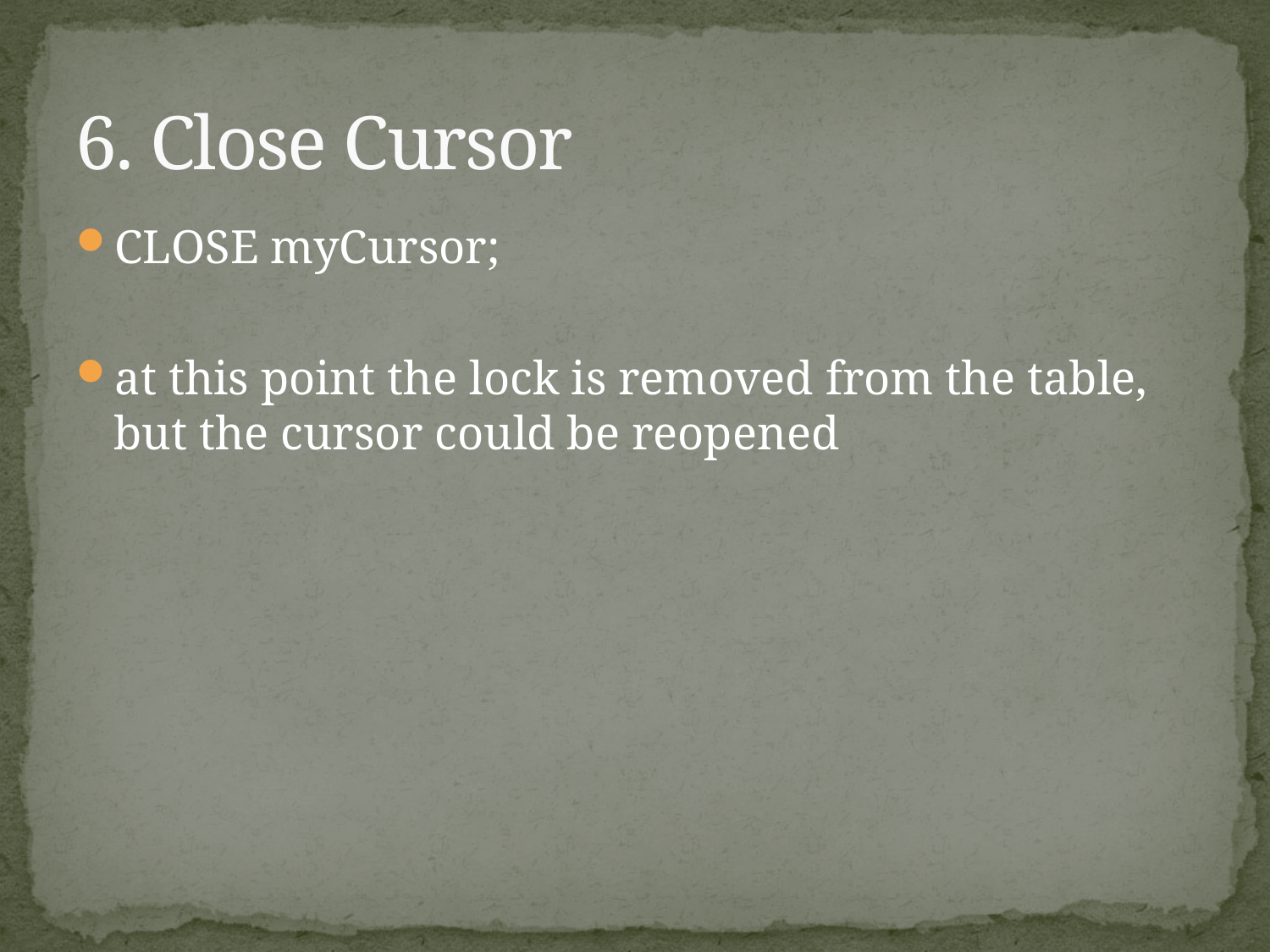

# 6. Close Cursor
CLOSE myCursor;

at this point the lock is removed from the table, but the cursor could be reopened